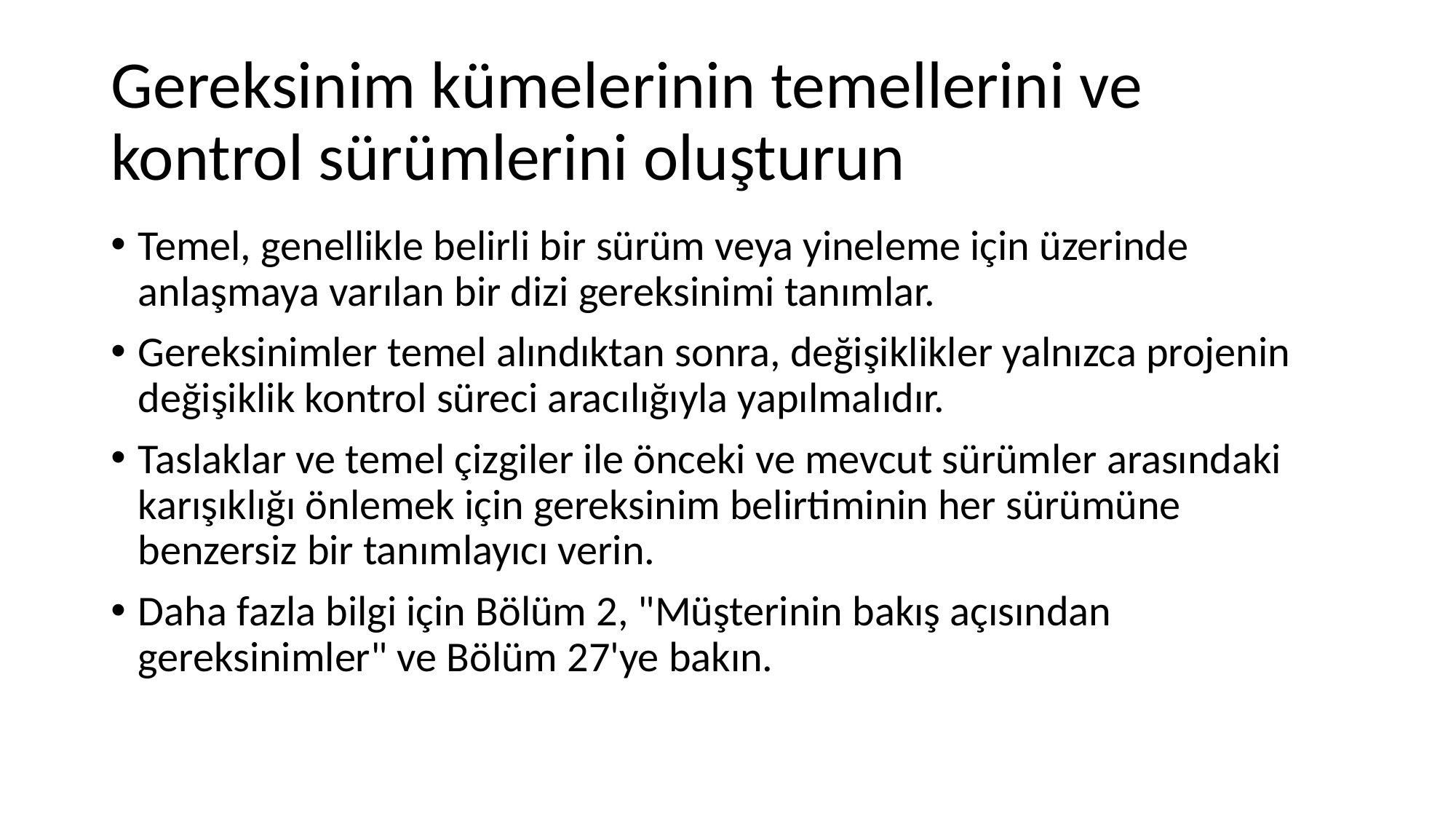

# Gereksinim kümelerinin temellerini ve kontrol sürümlerini oluşturun
Temel, genellikle belirli bir sürüm veya yineleme için üzerinde anlaşmaya varılan bir dizi gereksinimi tanımlar.
Gereksinimler temel alındıktan sonra, değişiklikler yalnızca projenin değişiklik kontrol süreci aracılığıyla yapılmalıdır.
Taslaklar ve temel çizgiler ile önceki ve mevcut sürümler arasındaki karışıklığı önlemek için gereksinim belirtiminin her sürümüne benzersiz bir tanımlayıcı verin.
Daha fazla bilgi için Bölüm 2, "Müşterinin bakış açısından gereksinimler" ve Bölüm 27'ye bakın.